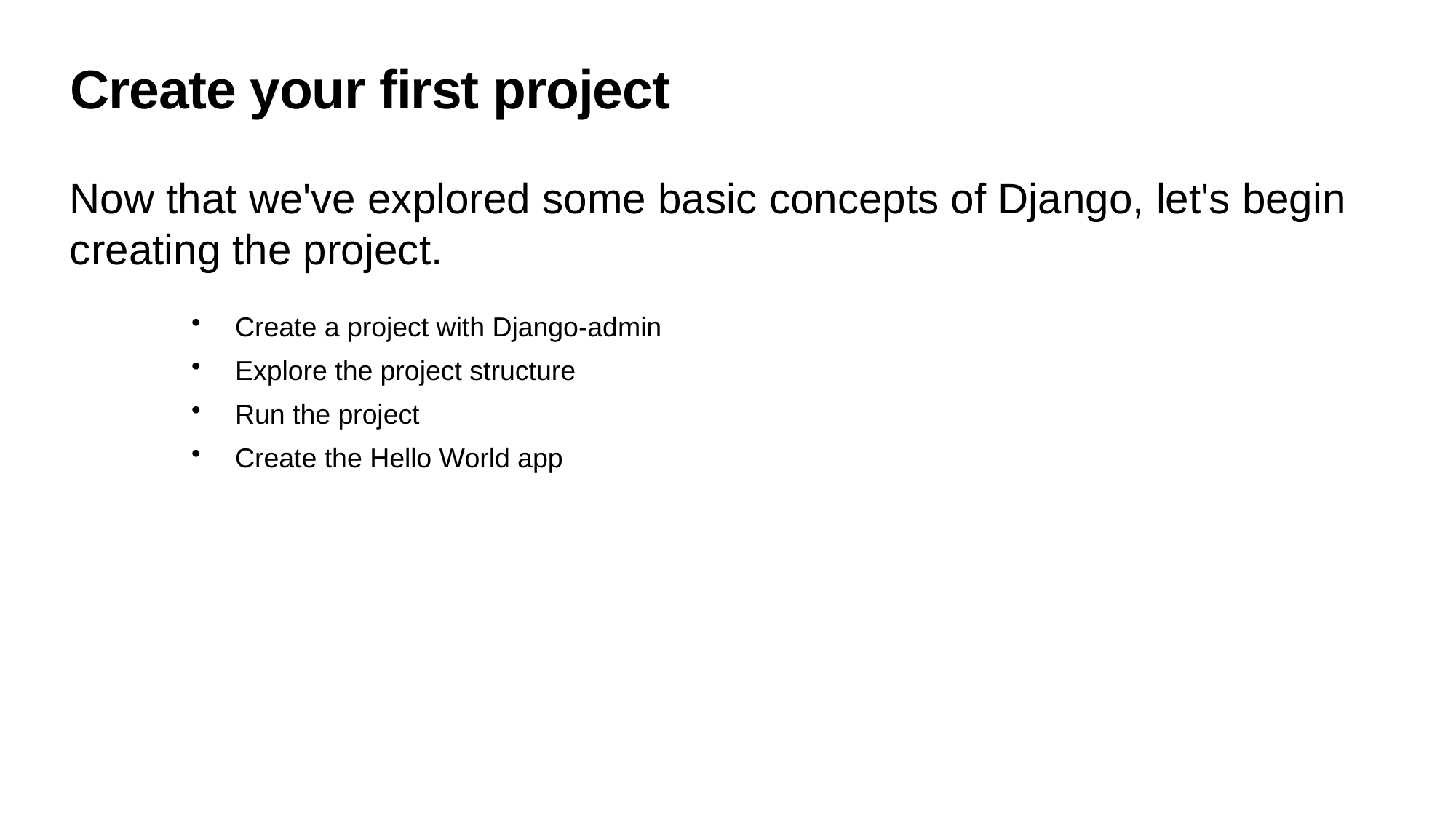

# Create your first project
Now that we've explored some basic concepts of Django, let's begin creating the project.
Create a project with Django-admin
Explore the project structure
Run the project
Create the Hello World app